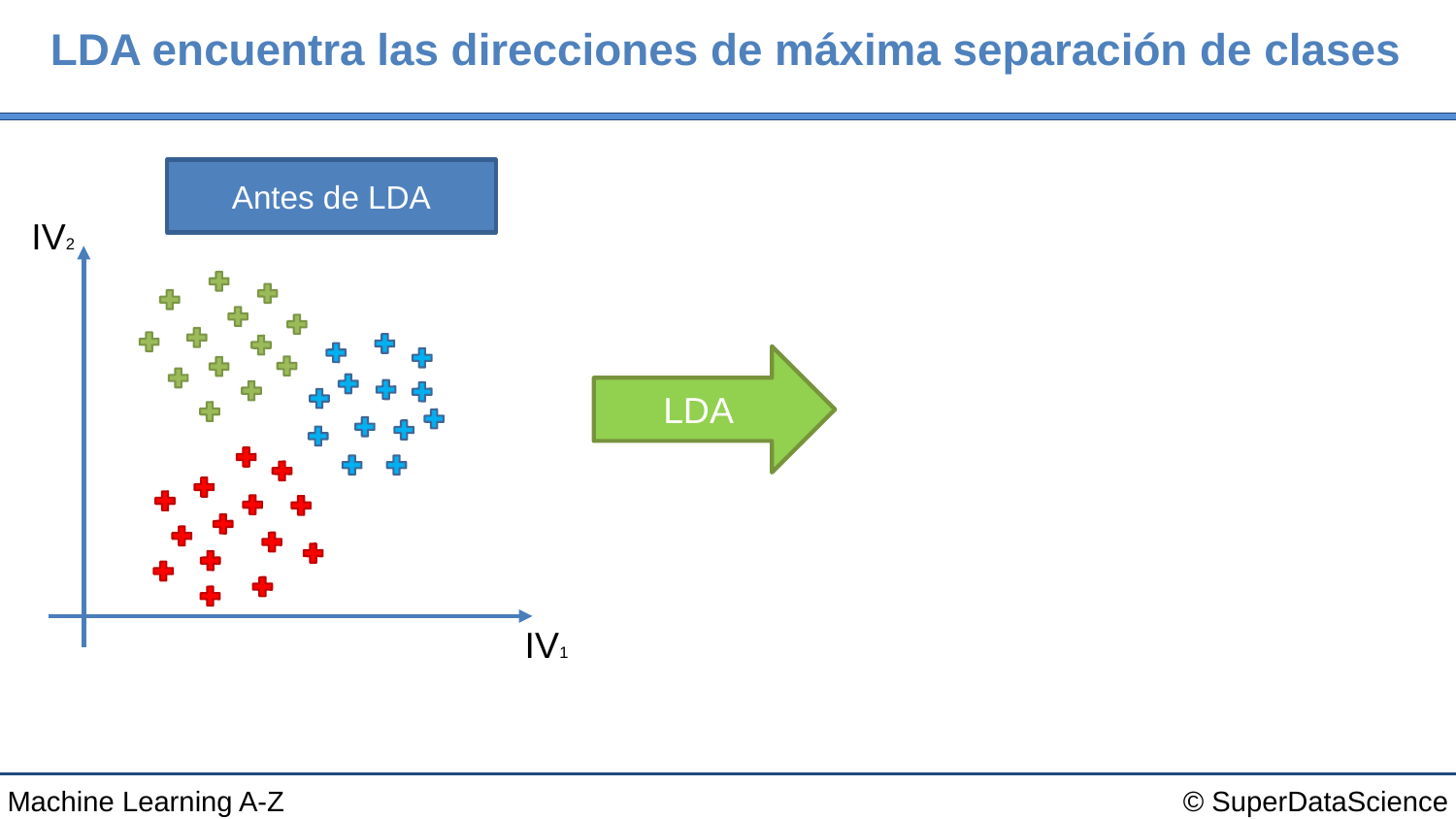

# LDA encuentra las direcciones de máxima separación de clases

Antes de LDA
IV2

LDA

IV1